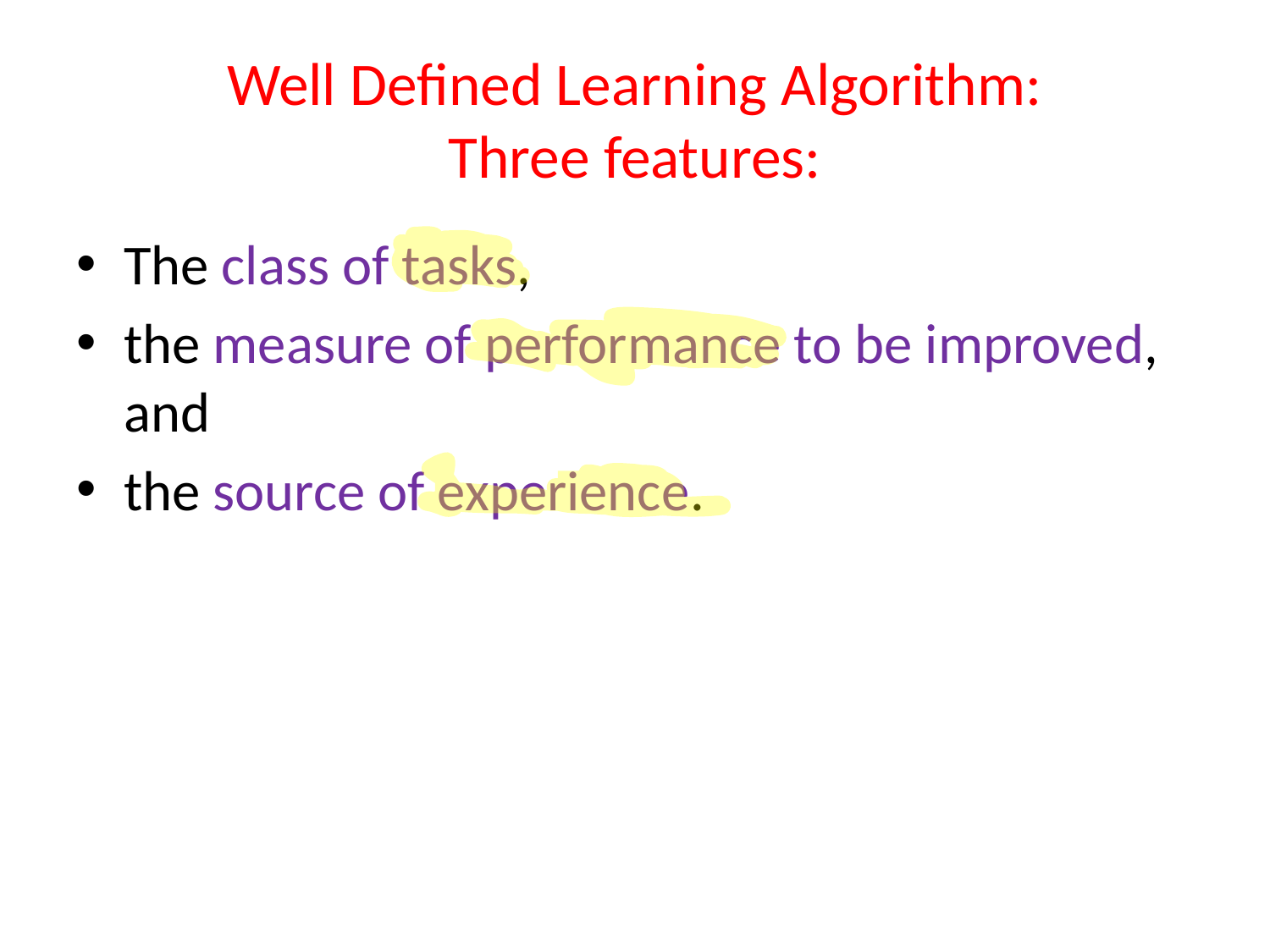

# Well Defined Learning Algorithm: Three features:
The class of tasks,
the measure of performance to be improved, and
the source of experience.